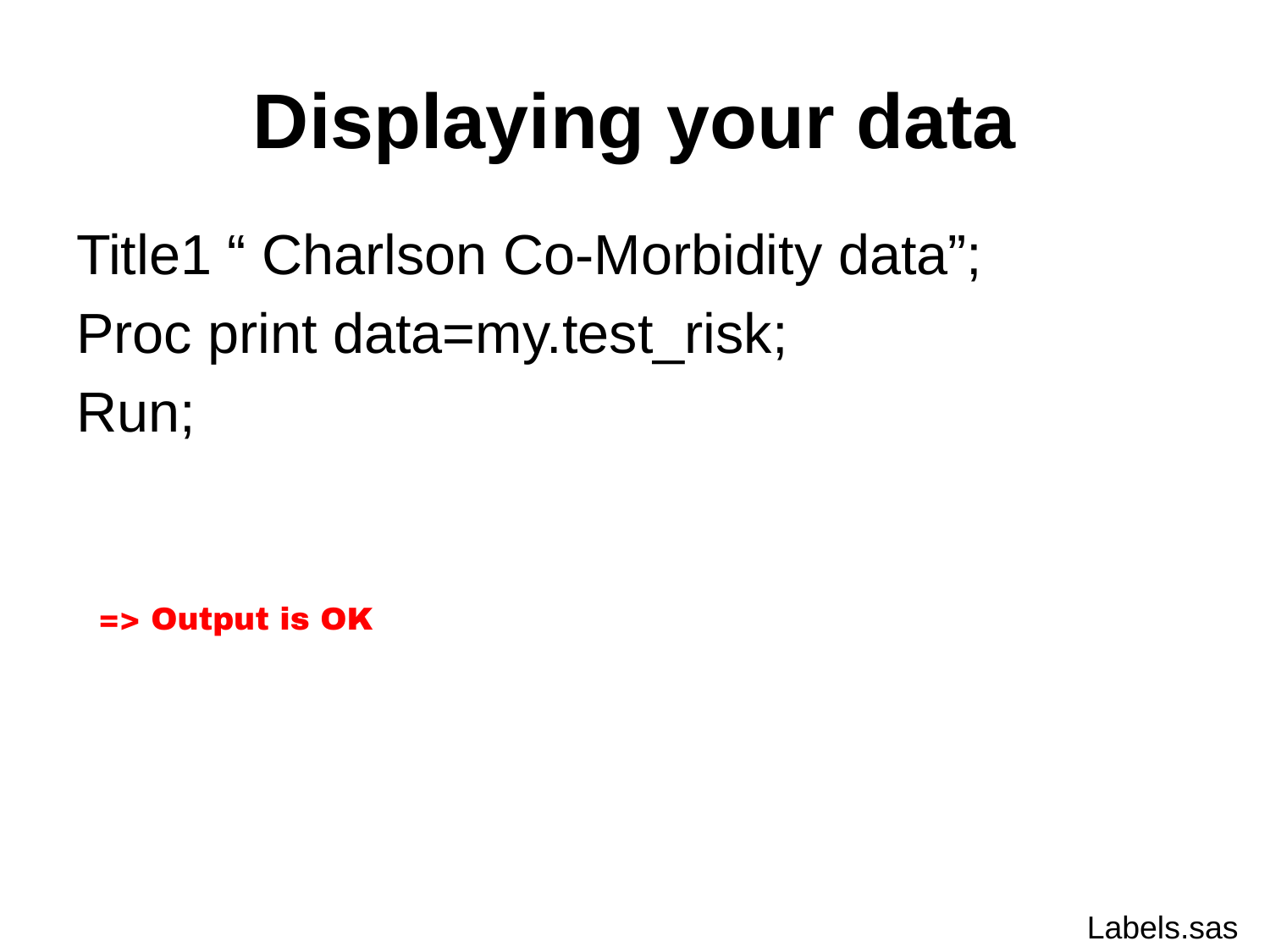

# Displaying your data
Title1 “ Charlson Co-Morbidity data”;
Proc print data=my.test_risk;
Run;
=> Output is OK
Labels.sas